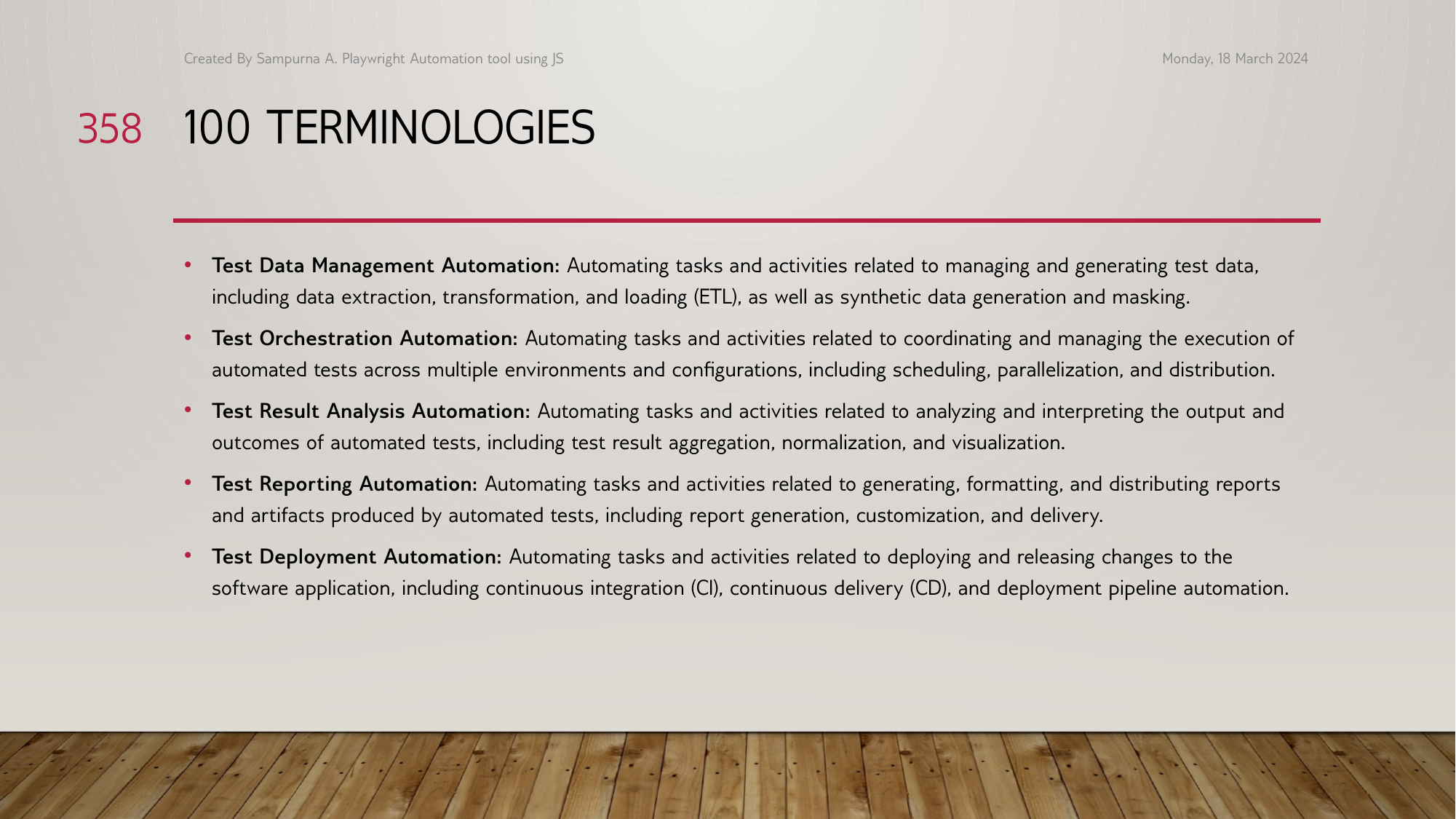

Created By Sampurna A. Playwright Automation tool using JS
Monday, 18 March 2024
358
# 100 Terminologies
Test Data Management Automation: Automating tasks and activities related to managing and generating test data, including data extraction, transformation, and loading (ETL), as well as synthetic data generation and masking.
Test Orchestration Automation: Automating tasks and activities related to coordinating and managing the execution of automated tests across multiple environments and configurations, including scheduling, parallelization, and distribution.
Test Result Analysis Automation: Automating tasks and activities related to analyzing and interpreting the output and outcomes of automated tests, including test result aggregation, normalization, and visualization.
Test Reporting Automation: Automating tasks and activities related to generating, formatting, and distributing reports and artifacts produced by automated tests, including report generation, customization, and delivery.
Test Deployment Automation: Automating tasks and activities related to deploying and releasing changes to the software application, including continuous integration (CI), continuous delivery (CD), and deployment pipeline automation.